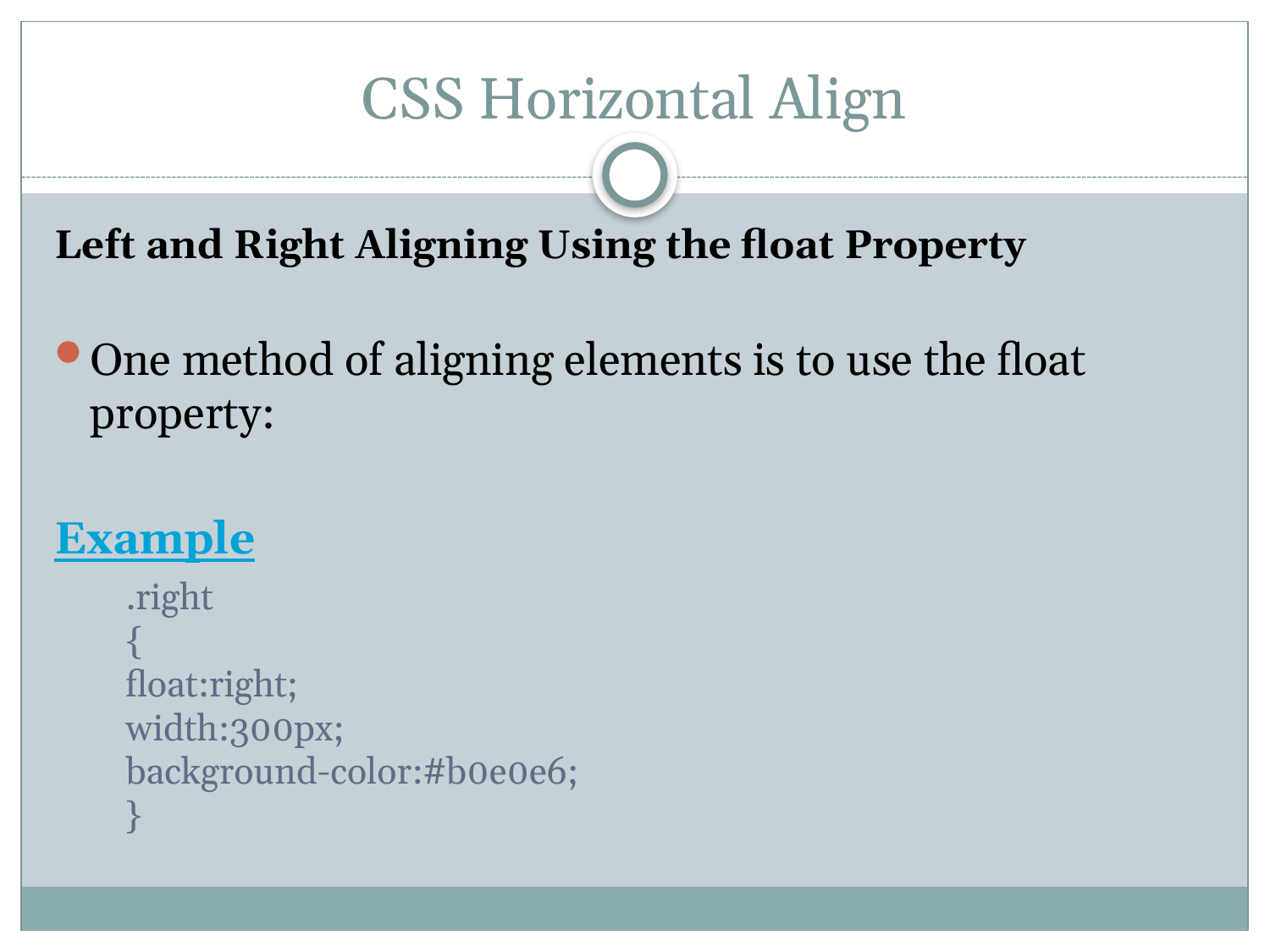

# CSS Horizontal Align
Left and Right Aligning Using the float Property

One method of aligning elements is to use the float property:

Example
	.right
{
float:right;
width:300px;
background-color:#b0e0e6;
}